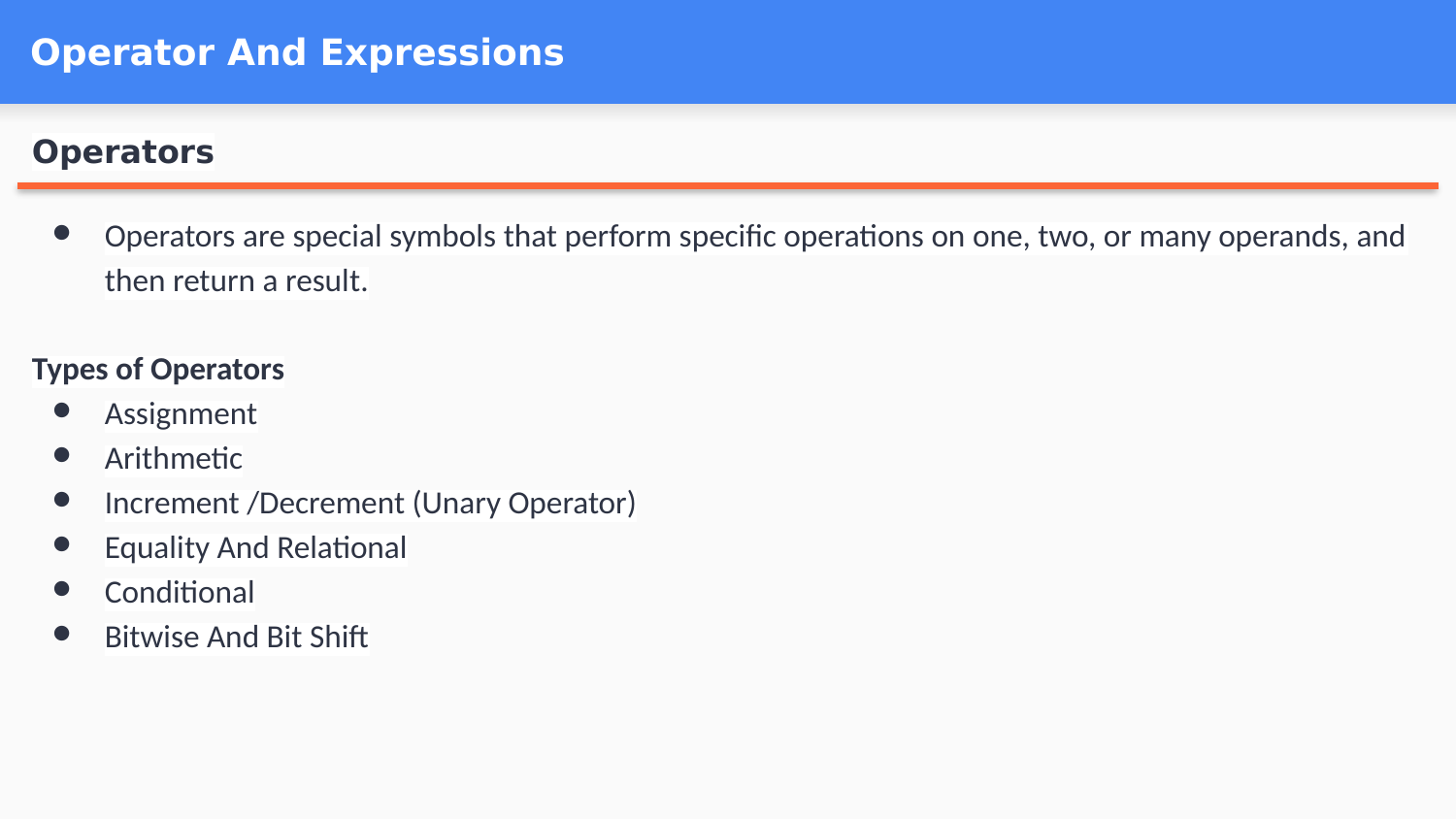

# Operator And Expressions
Operators

Operators are special symbols that perform specific operations on one, two, or many operands, and then return a result.

Types of Operators
Assignment
Arithmetic
Increment /Decrement (Unary Operator)
Equality And Relational
Conditional
Bitwise And Bit Shift